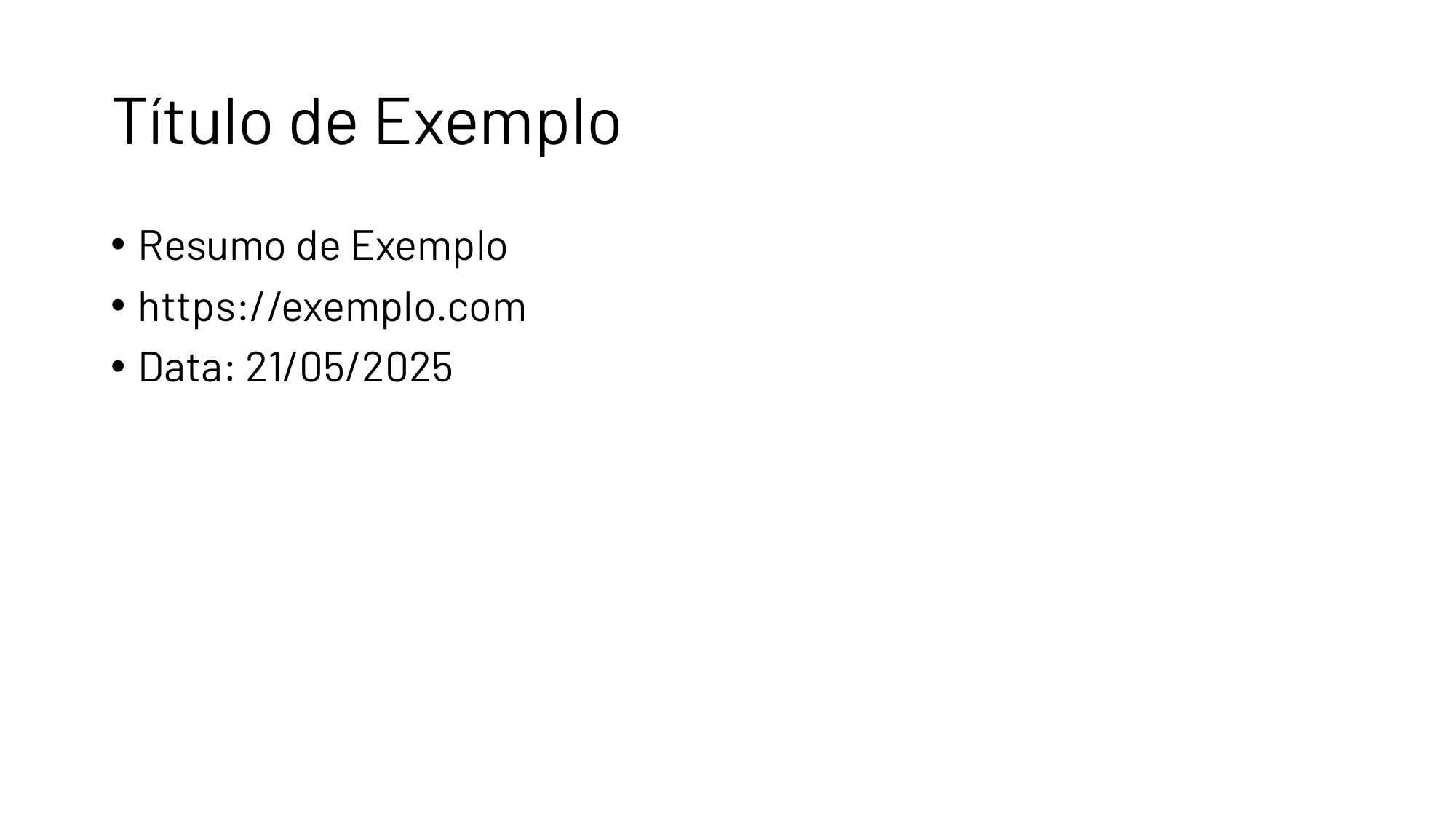

# Título de Exemplo
Resumo de Exemplo
https://exemplo.com
Data: 21/05/2025